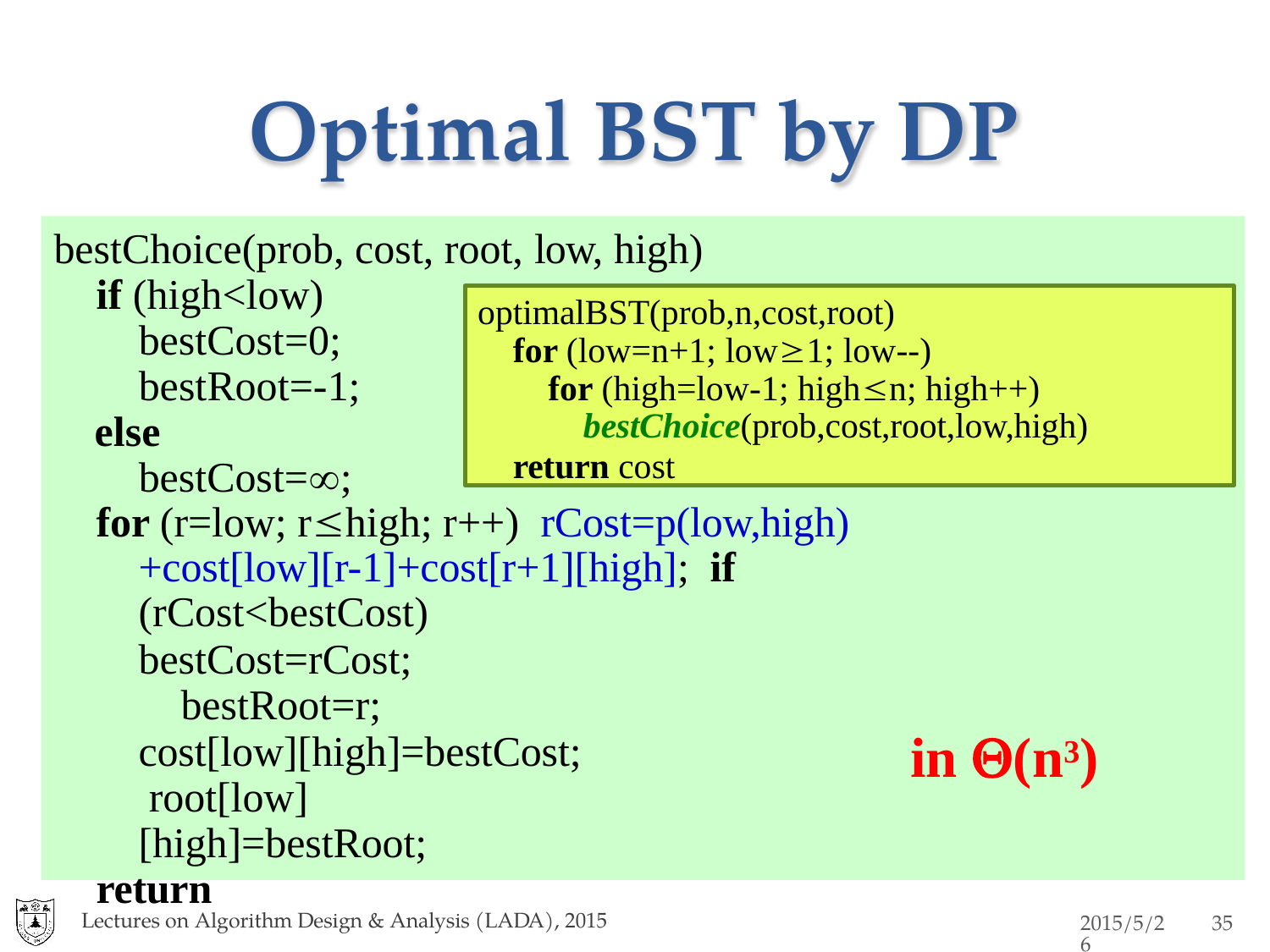

# Optimal BST by DP

bestChoice(prob, cost, root, low, high)
if (high<low)  bestCost=0;  bestRoot=-1;
else
optimalBST(prob,n,cost,root)
for (low=n+1; low≥1; low--)
for (high=low-1; high≤n; high++)
bestChoice(prob,cost,root,low,high)
return cost
bestCost=∞;
for (r=low; r≤high; r++)  rCost=p(low,high)+cost[low][r-1]+cost[r+1][high];  if (rCost<bestCost)
bestCost=rCost;  bestRoot=r;
in Θ(n3)
cost[low][high]=bestCost;  root[low][high]=bestRoot;
return
Lectures on Algorithm Design & Analysis (LADA), 2015
2015/5/26
35